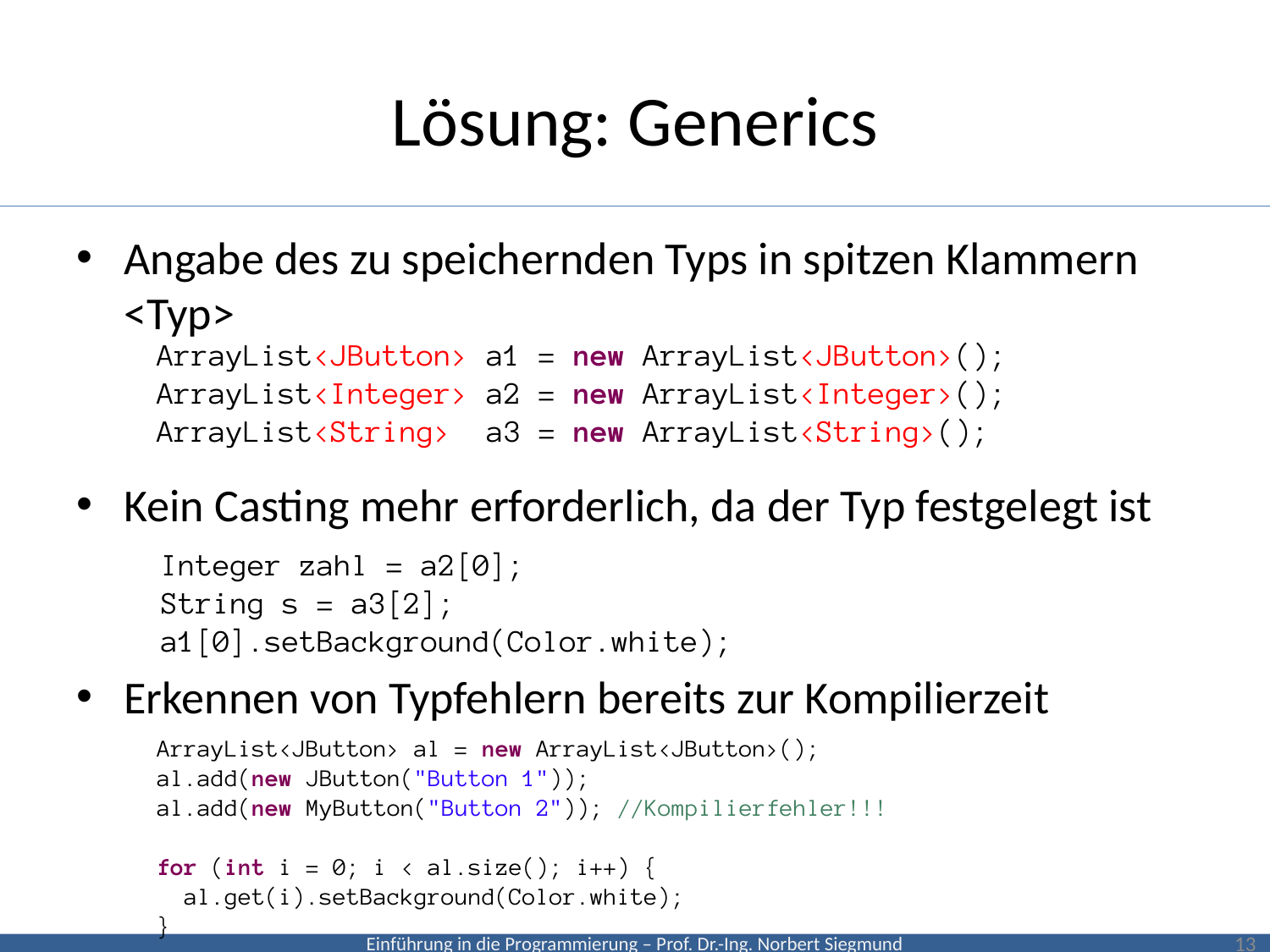

# Lösung: Generics
Angabe des zu speichernden Typs in spitzen Klammern <Typ>

Kein Casting mehr erforderlich, da der Typ festgelegt ist

Erkennen von Typfehlern bereits zur Kompilierzeit

ArrayList<JButton> a1 = new ArrayList<JButton>();
ArrayList<Integer> a2 = new ArrayList<Integer>();
ArrayList<String>  a3 = new ArrayList<String>();
Integer zahl = a2[0];
String s = a3[2];
a1[0].setBackground(Color.white);
ArrayList<JButton> al = new ArrayList<JButton>();
al.add(new JButton("Button 1"));
al.add(new MyButton("Button 2")); //Kompilierfehler!!!

for (int i = 0; i < al.size(); i++) {
  al.get(i).setBackground(Color.white);
}
13